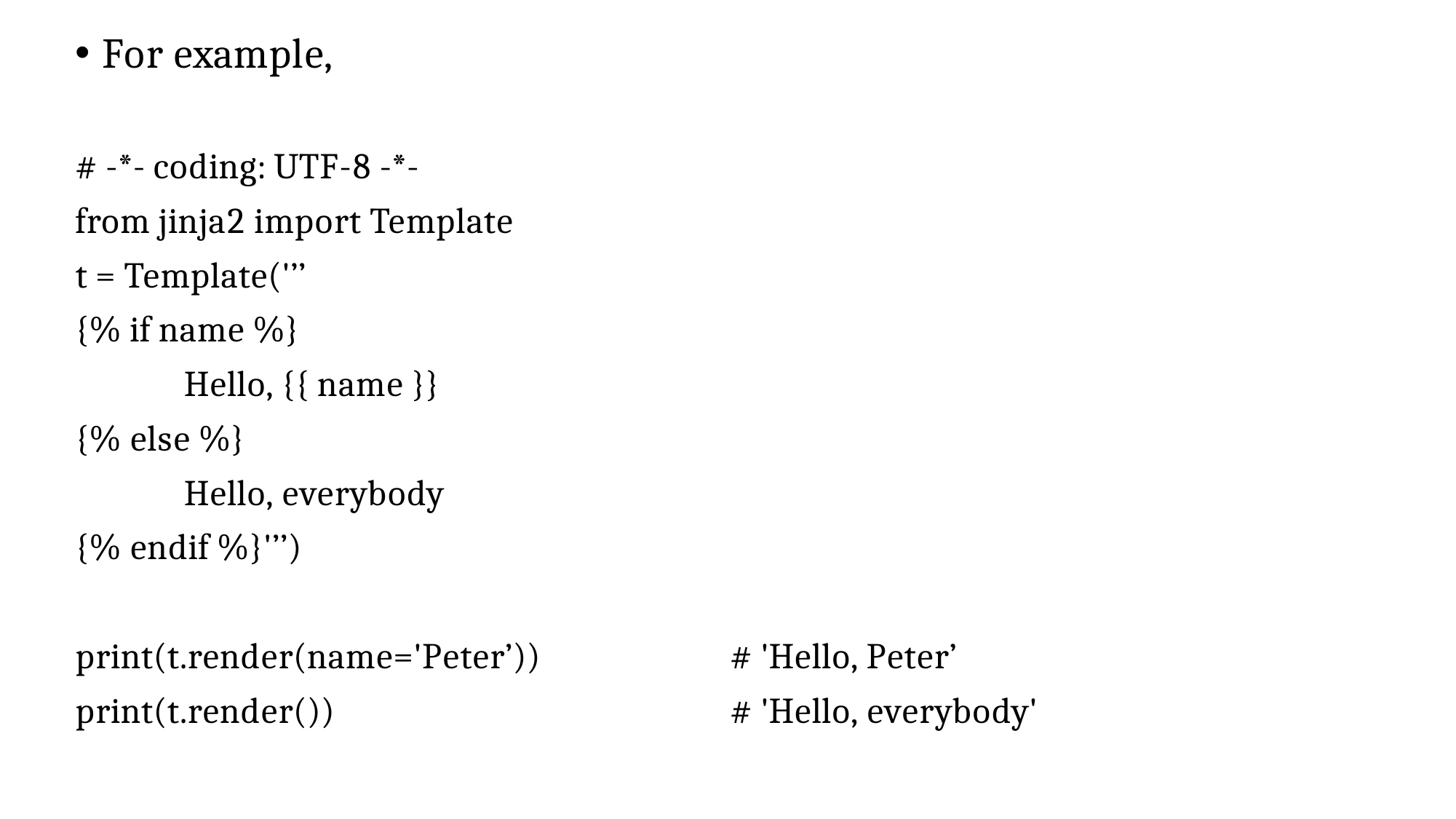

For example,

# -*- coding: UTF-8 -*-
from jinja2 import Template
t = Template('’’
{% if name %}
	Hello, {{ name }}
{% else %}
	Hello, everybody
{% endif %}'’’)

print(t.render(name='Peter’))	 	# 'Hello, Peter’
print(t.render()) 				# 'Hello, everybody'